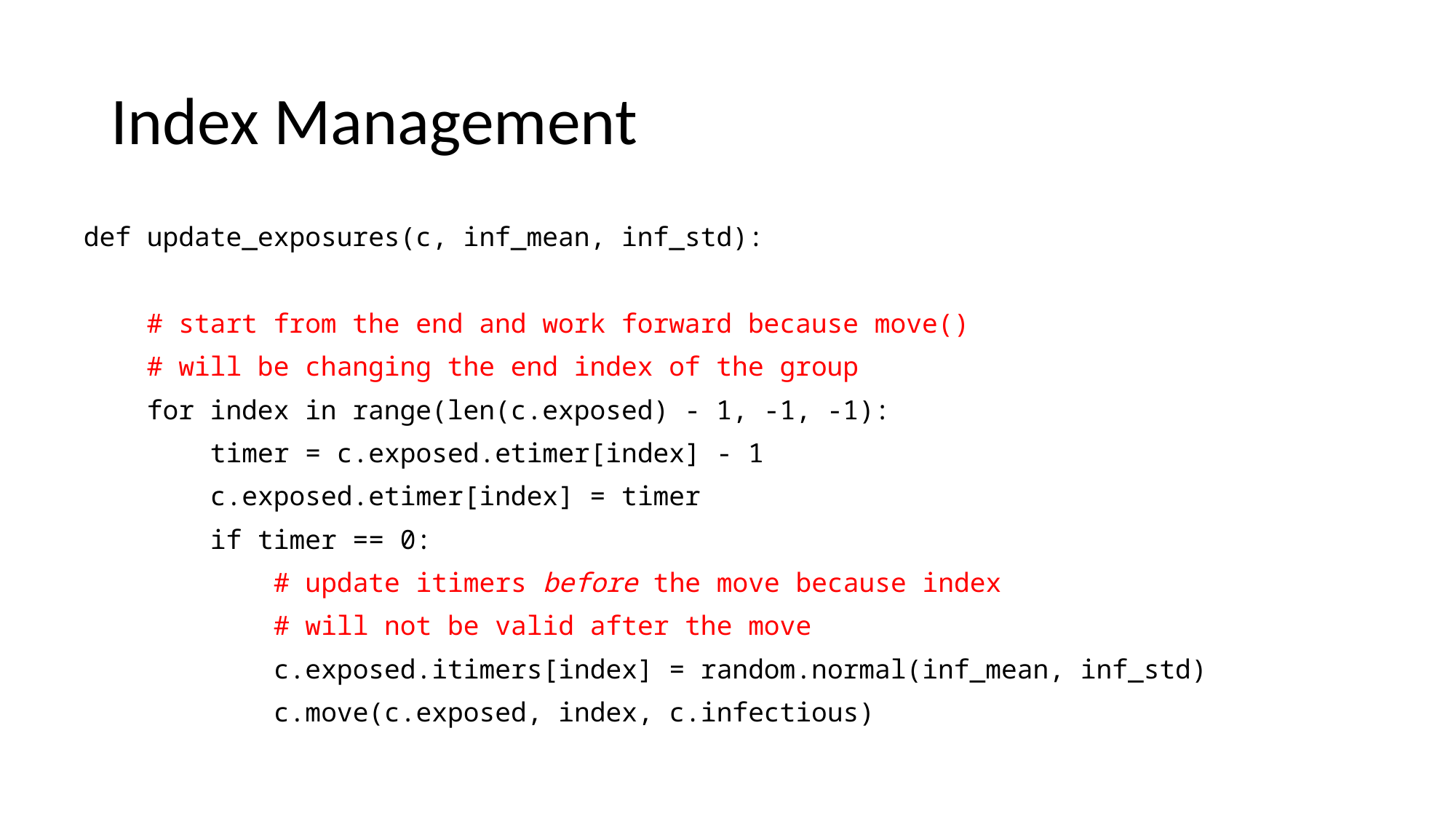

# Index Management
def update_exposures(c, inf_mean, inf_std):

    # start from the end and work forward because move()
    # will be changing the end index of the group
    for index in range(len(c.exposed) - 1, -1, -1):
        timer = c.exposed.etimer[index] - 1
        c.exposed.etimer[index] = timer
        if timer == 0:
            # update itimers before the move because index
            # will not be valid after the move
            c.exposed.itimers[index] = random.normal(inf_mean, inf_std)
            c.move(c.exposed, index, c.infectious)